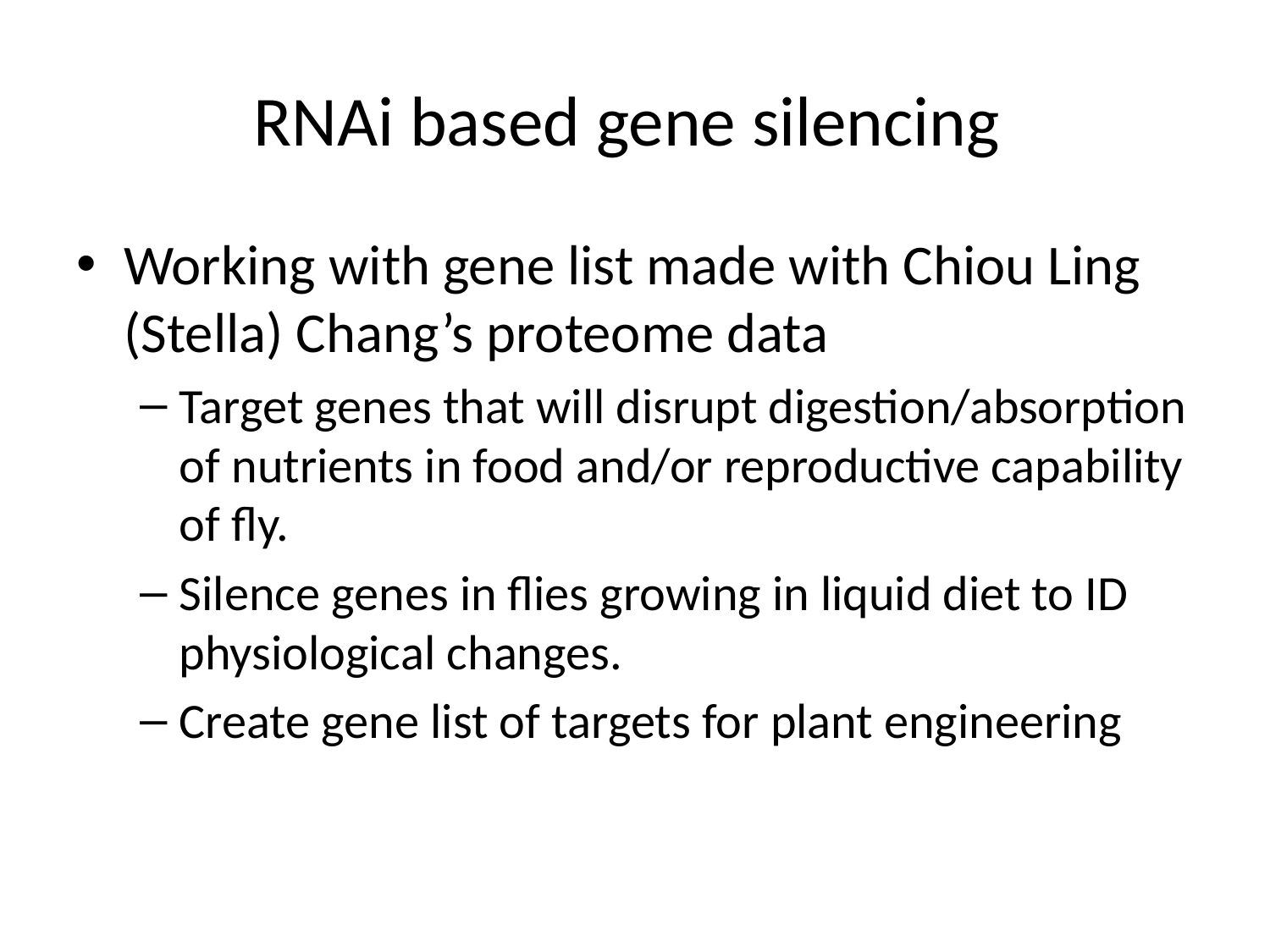

# RNAi based gene silencing
Working with gene list made with Chiou Ling (Stella) Chang’s proteome data
Target genes that will disrupt digestion/absorption of nutrients in food and/or reproductive capability of fly.
Silence genes in flies growing in liquid diet to ID physiological changes.
Create gene list of targets for plant engineering